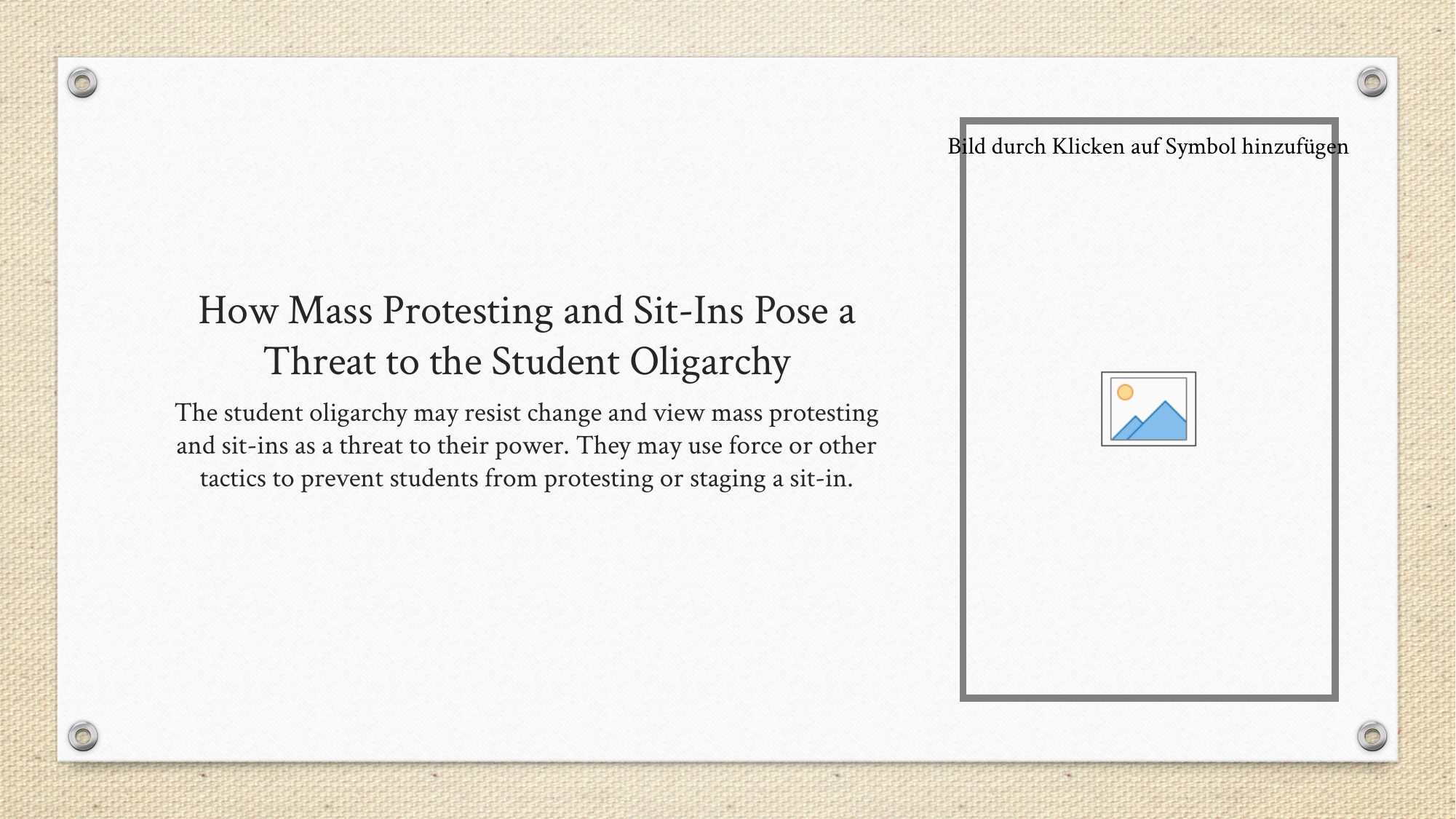

# How Mass Protesting and Sit-Ins Pose a Threat to the Student Oligarchy
The student oligarchy may resist change and view mass protesting and sit-ins as a threat to their power. They may use force or other tactics to prevent students from protesting or staging a sit-in.